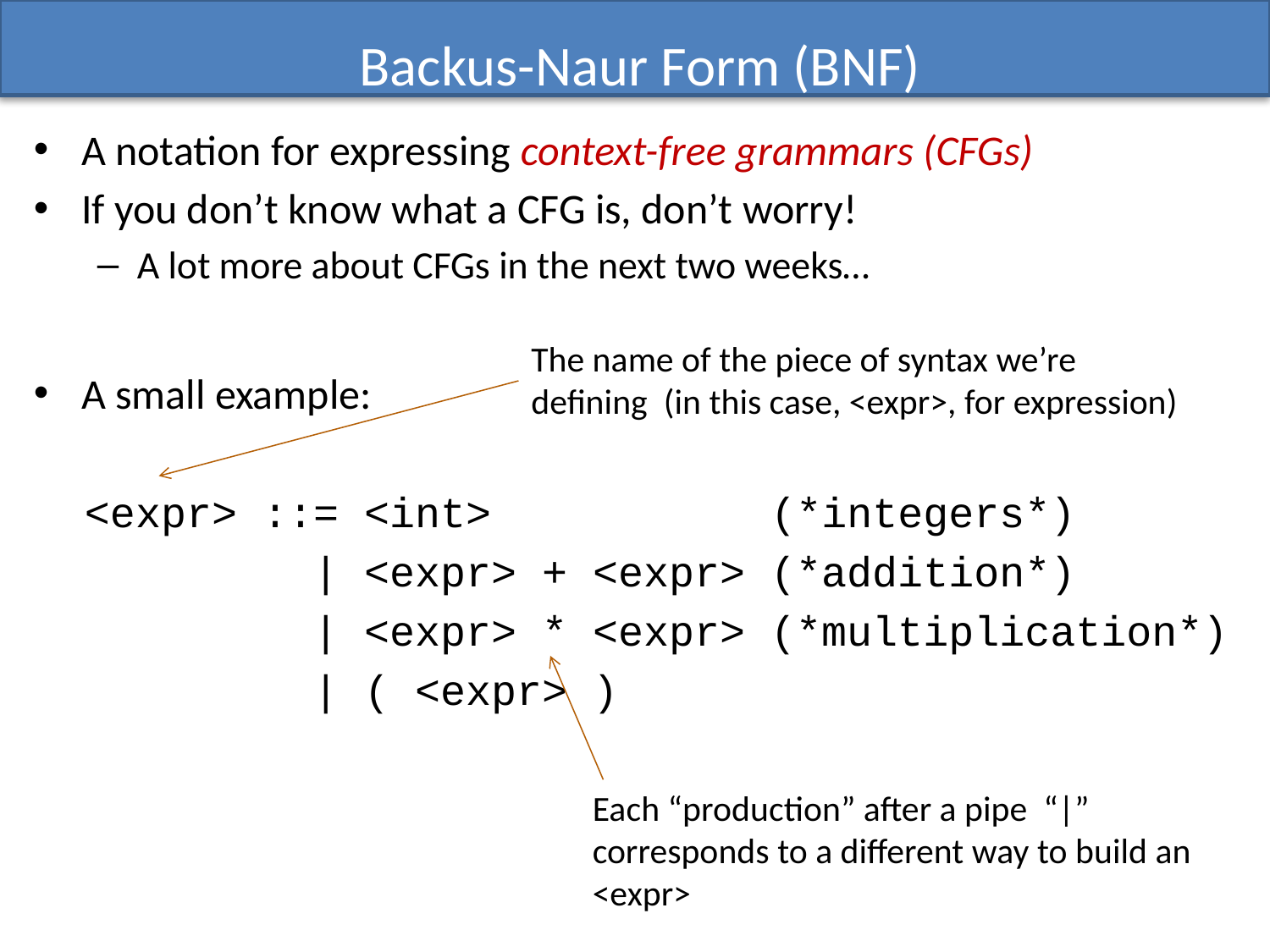

# Backus-Naur Form (BNF)
A notation for expressing context-free grammars (CFGs)
If you don’t know what a CFG is, don’t worry!
A lot more about CFGs in the next two weeks…

A small example:

  <expr> ::= <int>           (*integers*)
           | <expr> + <expr> (*addition*)
           | <expr> * <expr> (*multiplication*)
           | ( <expr> )
The name of the piece of syntax we’re defining  (in this case, <expr>, for expression)
Each “production” after a pipe  “|”
corresponds to a different way to build an
<expr>